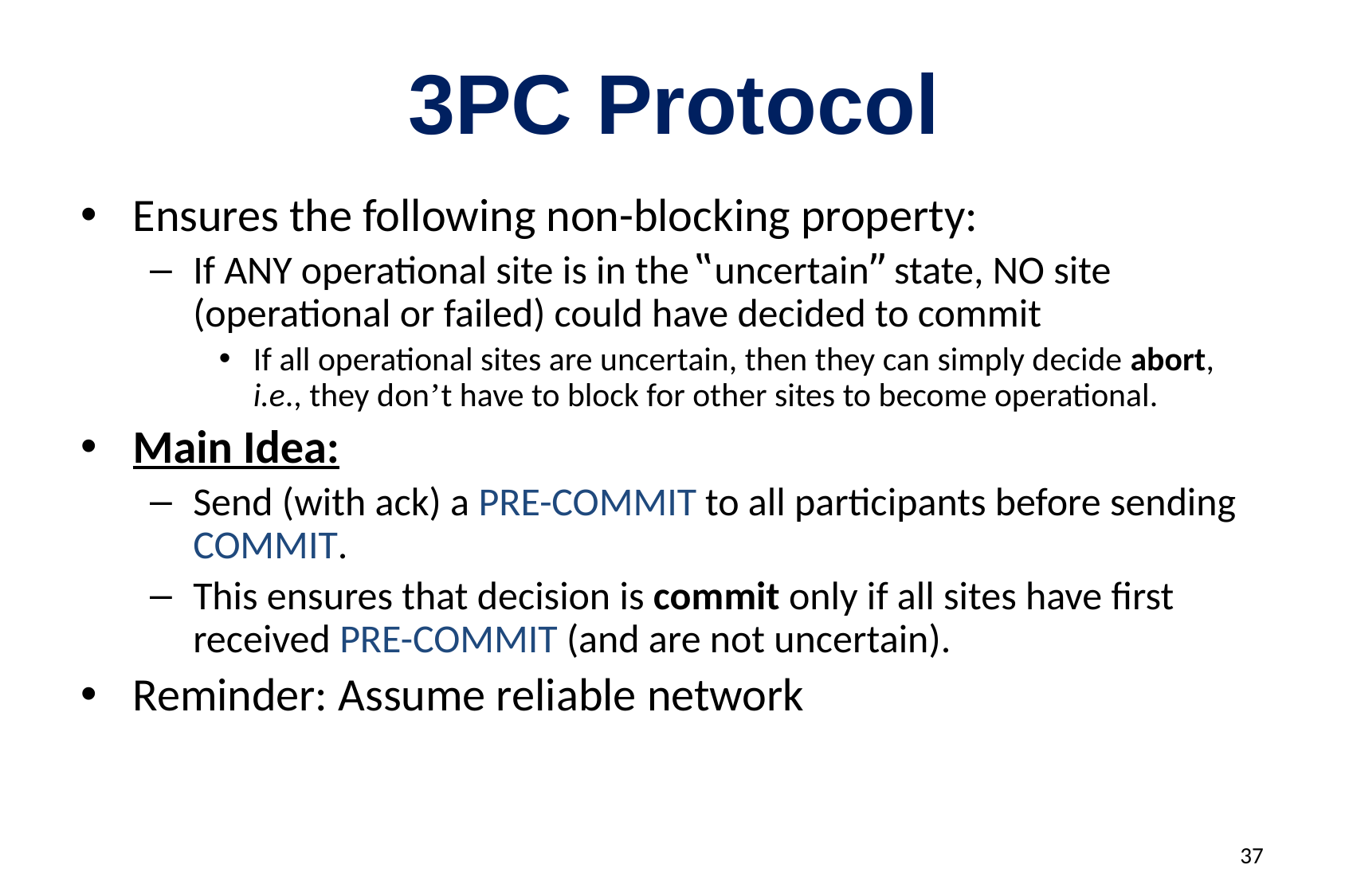

# 3PC Protocol
Ensures the following non-blocking property:
If ANY operational site is in the “uncertain” state, NO site (operational or failed) could have decided to commit
If all operational sites are uncertain, then they can simply decide abort, i.e., they don’t have to block for other sites to become operational.
Main Idea:
Send (with ack) a PRE-COMMIT to all participants before sending COMMIT.
This ensures that decision is commit only if all sites have first received PRE-COMMIT (and are not uncertain).
Reminder: Assume reliable network

37